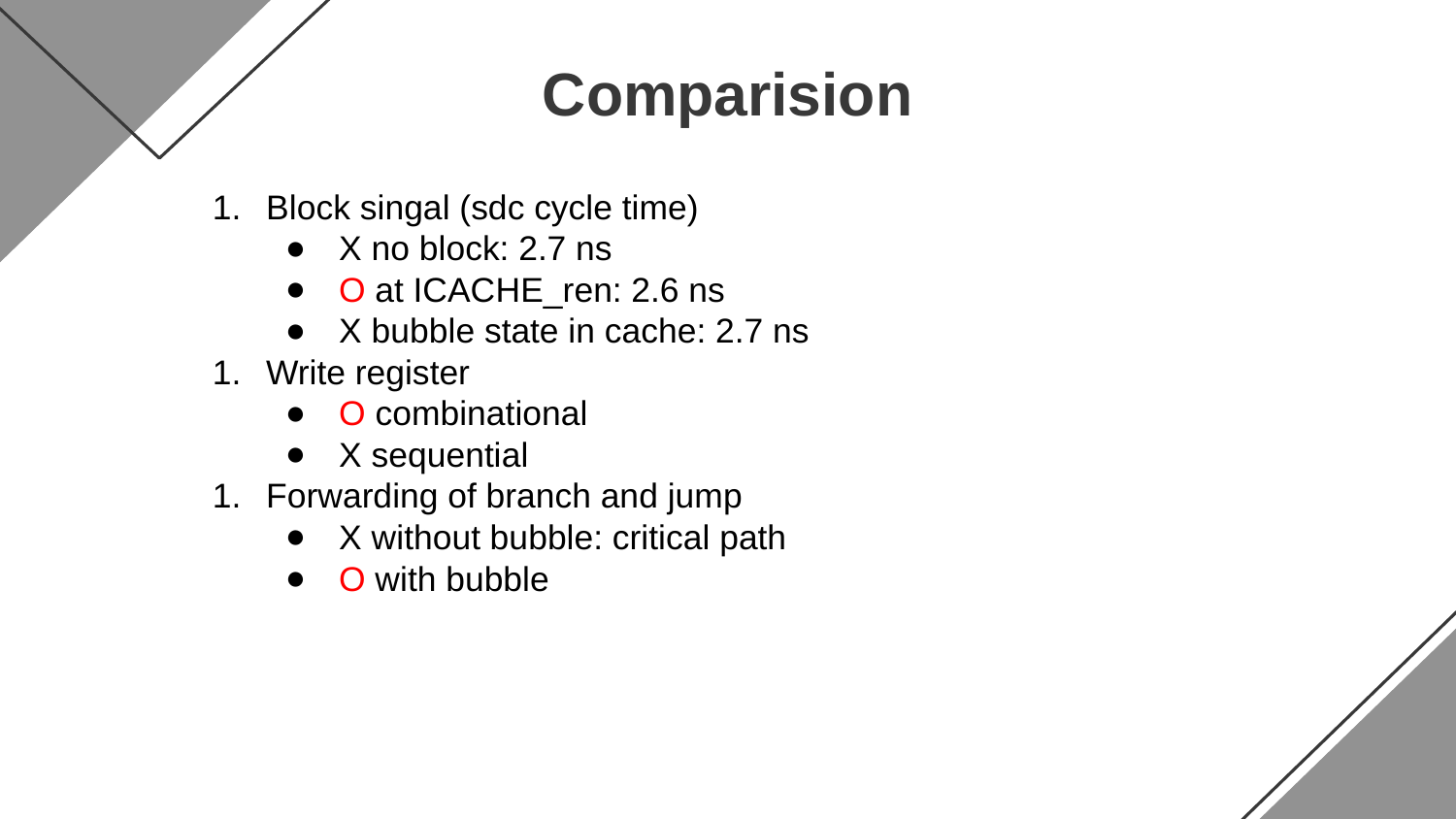

# Comparision
Block singal (sdc cycle time)
X no block: 2.7 ns
O at ICACHE_ren: 2.6 ns
X bubble state in cache: 2.7 ns
Write register
O combinational
X sequential
Forwarding of branch and jump
X without bubble: critical path
O with bubble